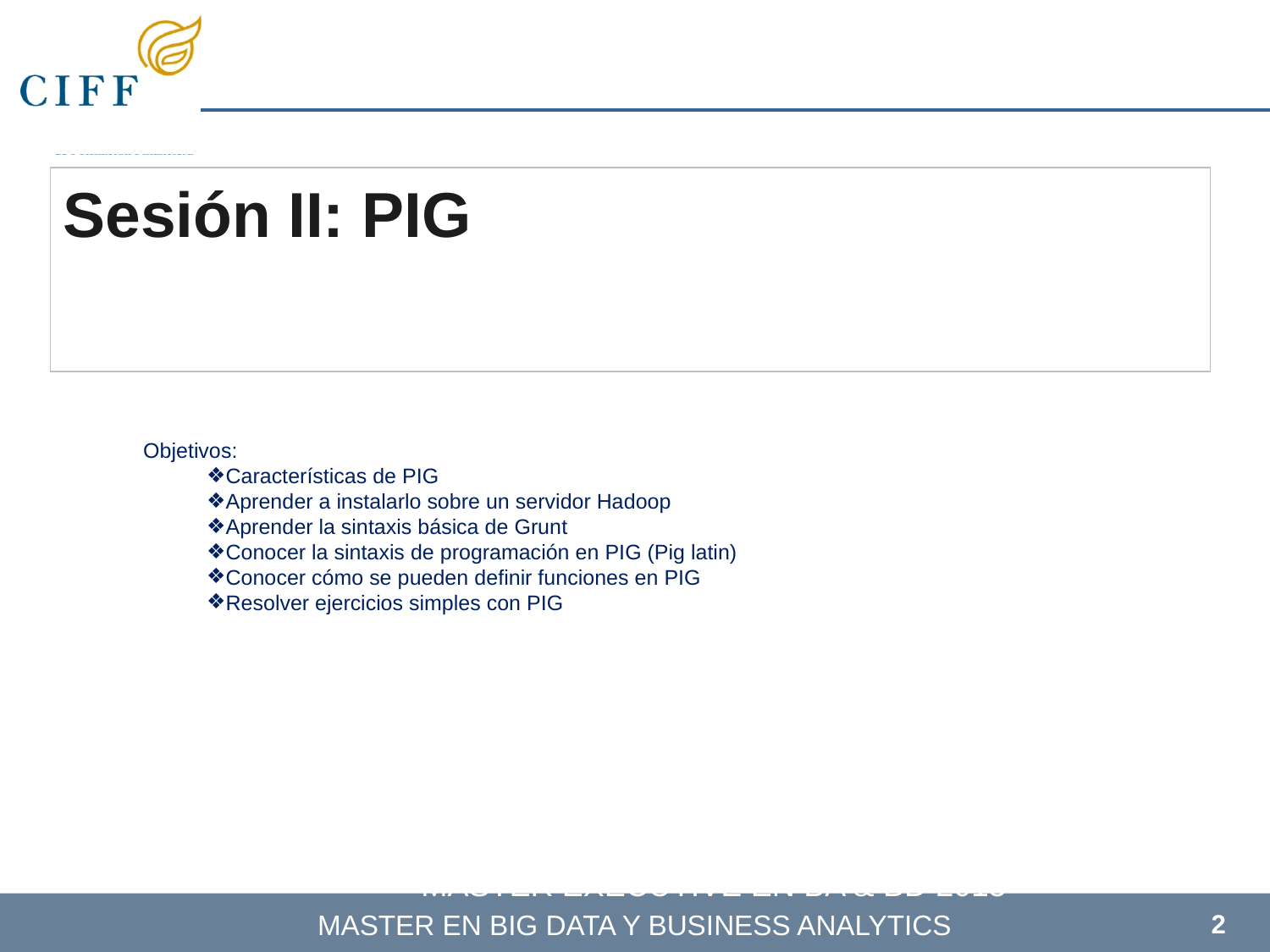

Sesión II: PIG
Objetivos:
Características de PIG
Aprender a instalarlo sobre un servidor Hadoop
Aprender la sintaxis básica de Grunt
Conocer la sintaxis de programación en PIG (Pig latin)
Conocer cómo se pueden definir funciones en PIG
Resolver ejercicios simples con PIG
2